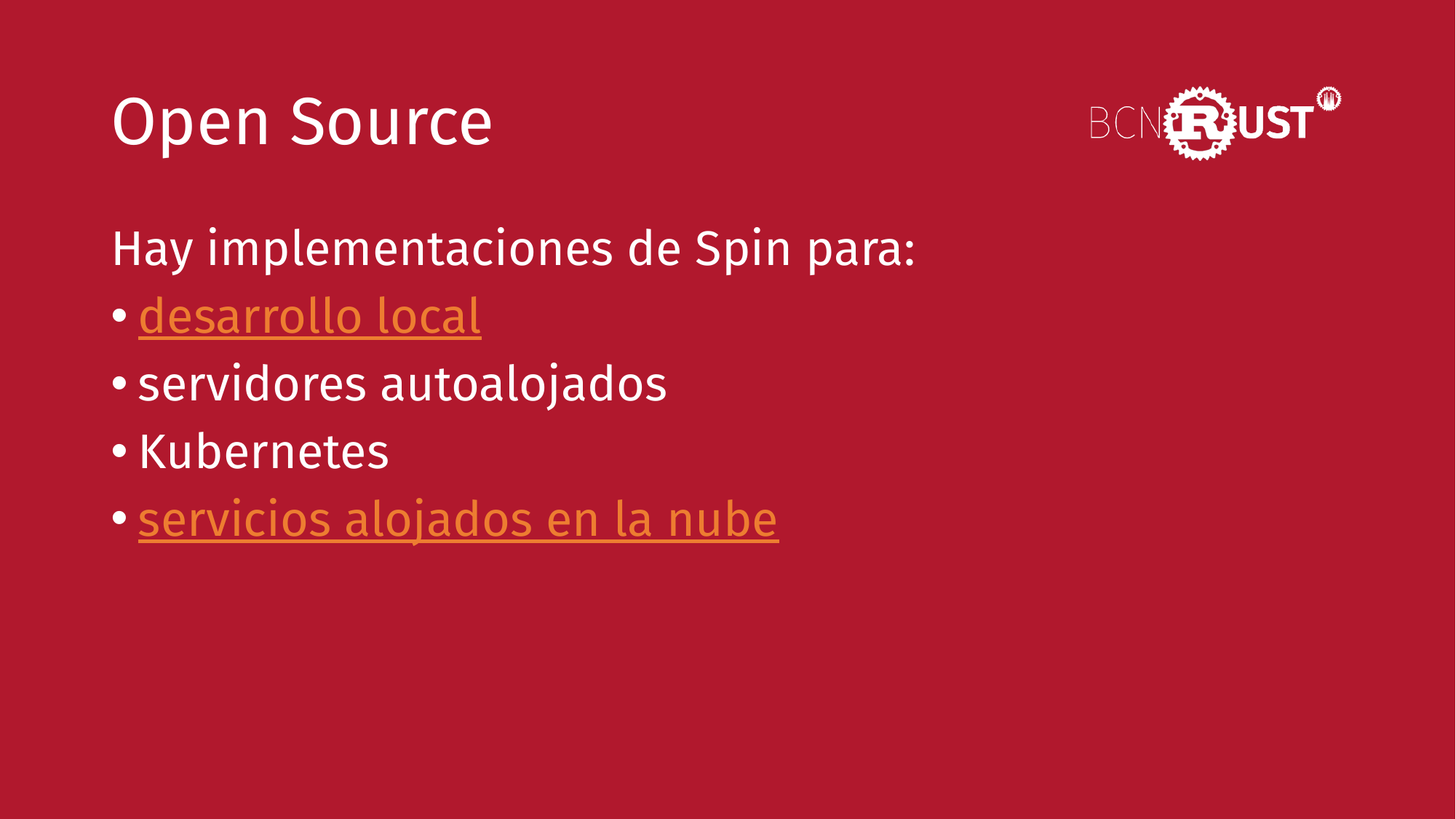

# Open Source
Hay implementaciones de Spin para:
desarrollo local
servidores autoalojados
Kubernetes
servicios alojados en la nube